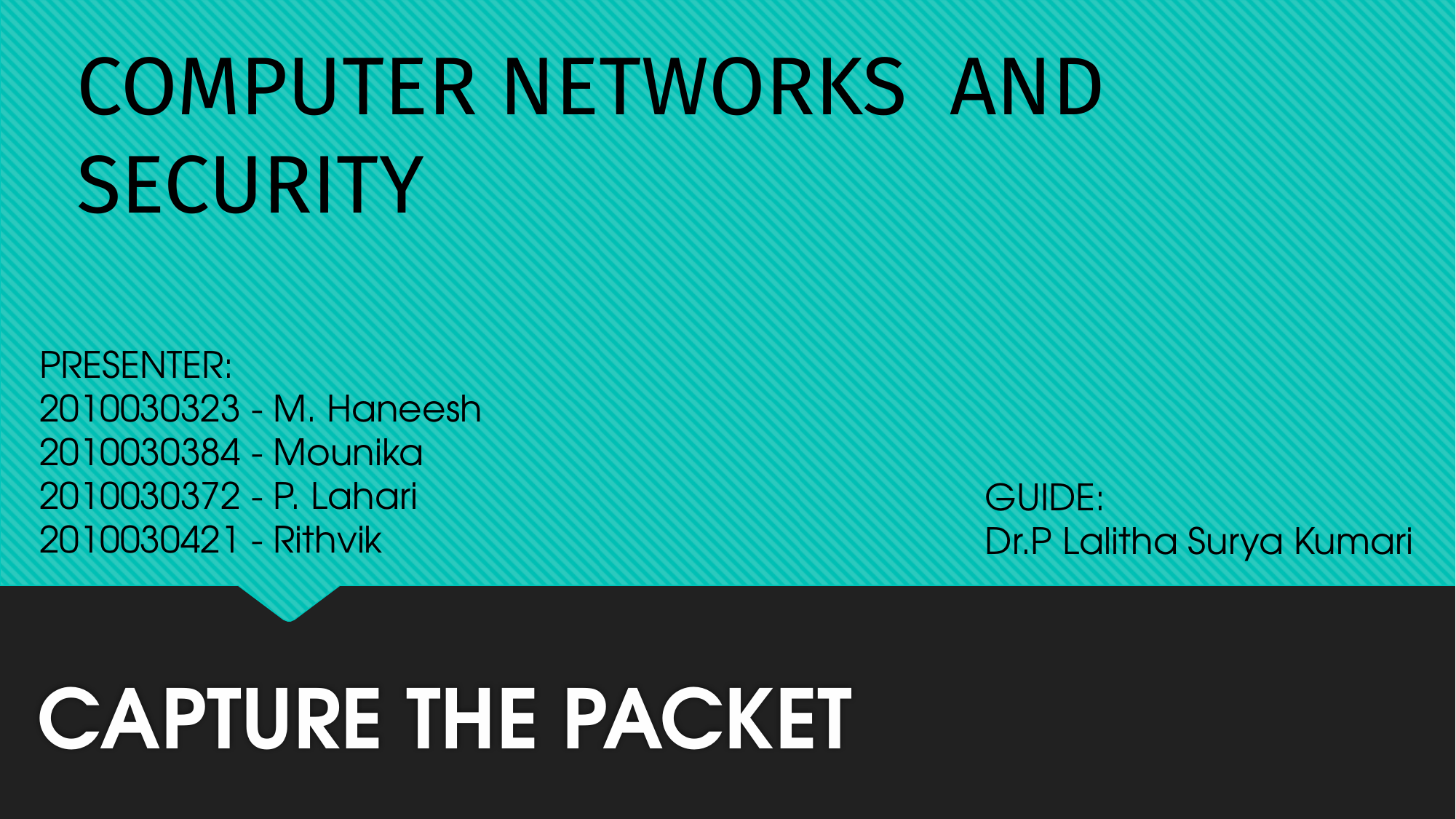

COMPUTER NETWORKS 	AND SECURITY
PRESENTER:
2010030323 - M. Haneesh
2010030384 - Mounika
2010030372 - P. Lahari
2010030421 - Rithvik

GUIDE:
Dr.P Lalitha Surya Kumari
# CAPTURE THE PACKET